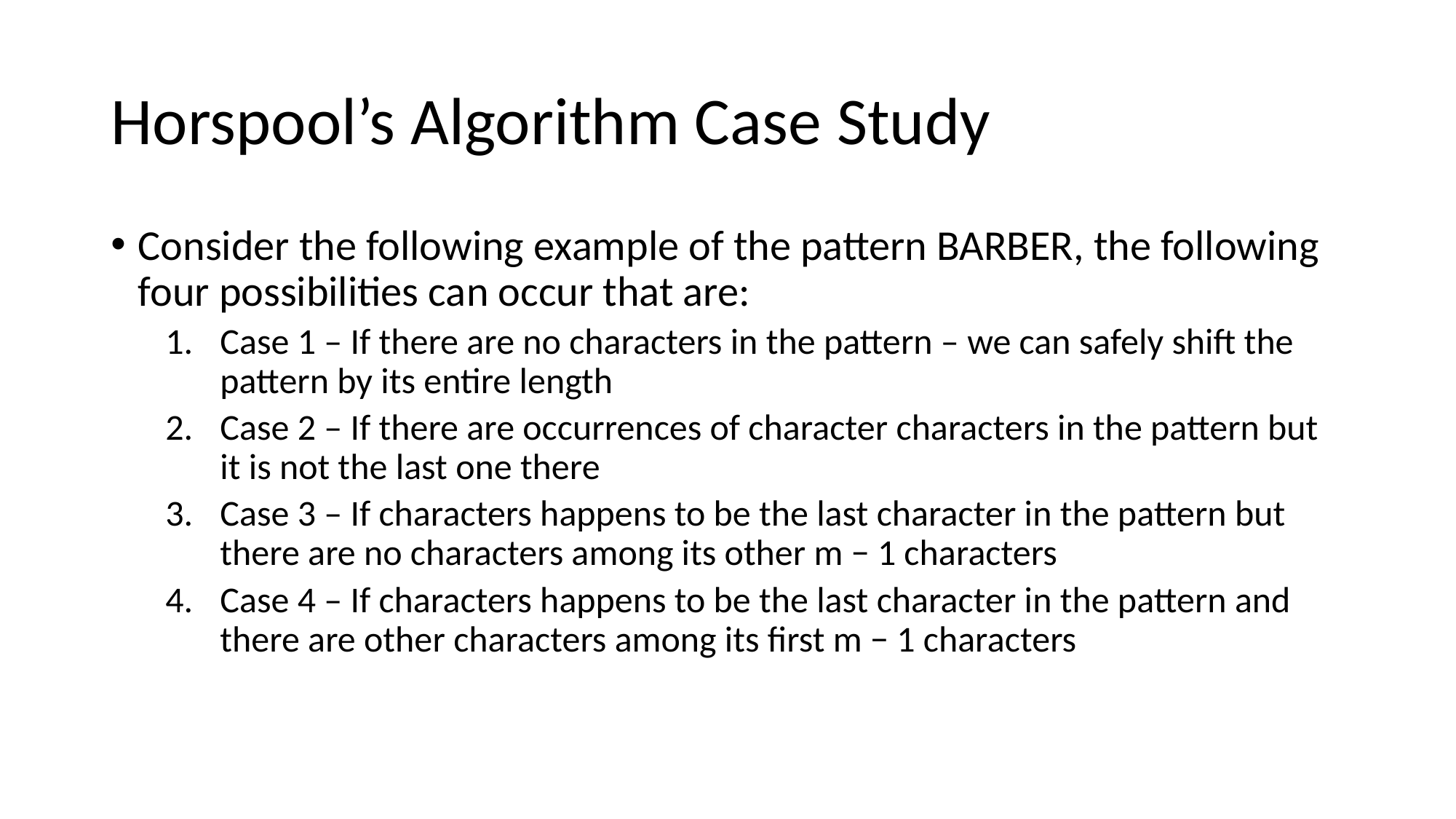

# Horspool’s Algorithm Case Study
Consider the following example of the pattern BARBER, the following four possibilities can occur that are:
Case 1 – If there are no characters in the pattern – we can safely shift the pattern by its entire length
Case 2 – If there are occurrences of character characters in the pattern but it is not the last one there
Case 3 – If characters happens to be the last character in the pattern but there are no characters among its other m − 1 characters
Case 4 – If characters happens to be the last character in the pattern and there are other characters among its first m − 1 characters